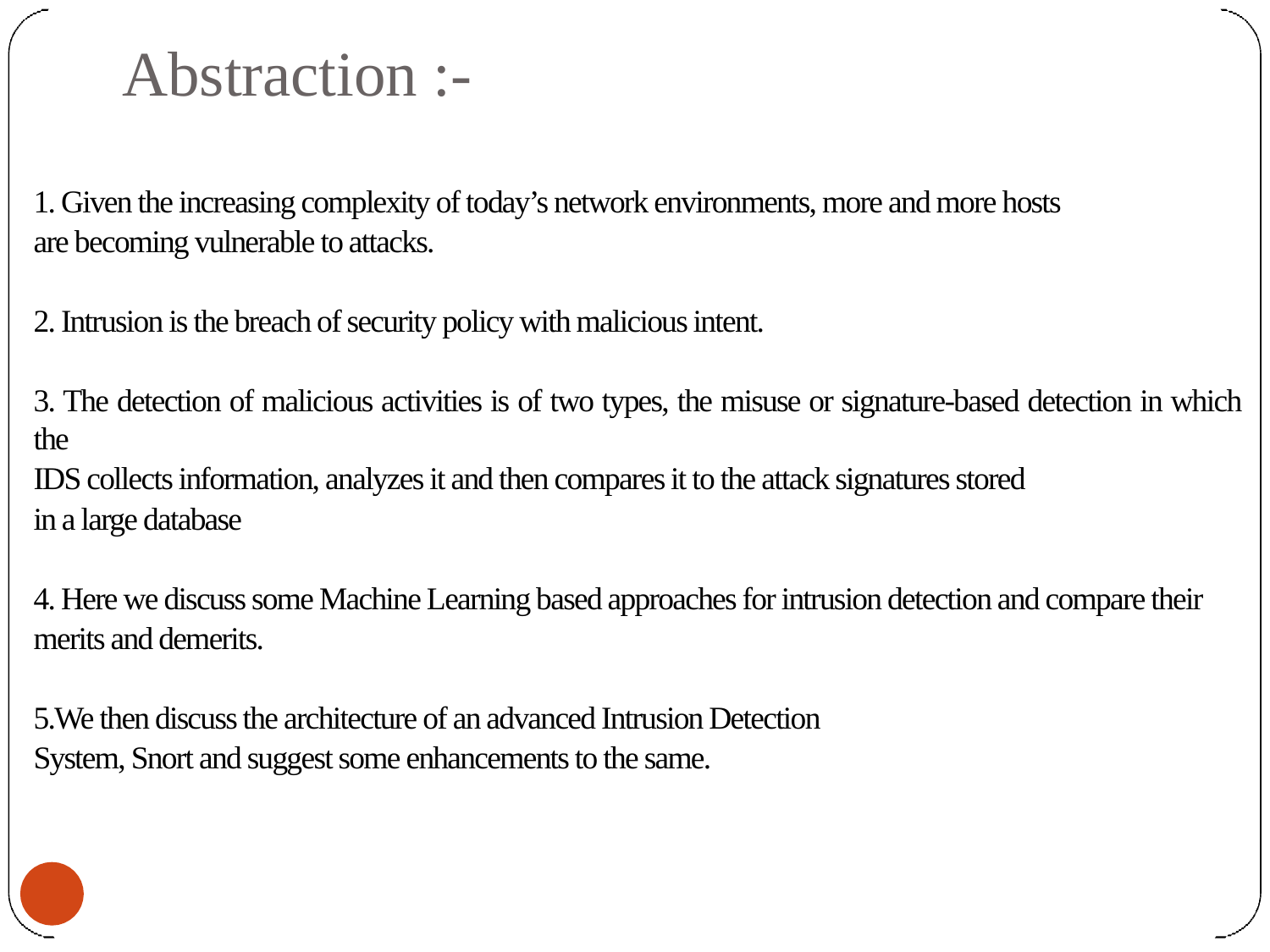

# Abstraction :-
1. Given the increasing complexity of today’s network environments, more and more hosts
are becoming vulnerable to attacks.

2. Intrusion is the breach of security policy with malicious intent.

3. The detection of malicious activities is of two types, the misuse or signature-based detection in which the
IDS collects information, analyzes it and then compares it to the attack signatures stored
in a large database

4. Here we discuss some Machine Learning based approaches for intrusion detection and compare their
merits and demerits.

5.We then discuss the architecture of an advanced Intrusion Detection
System, Snort and suggest some enhancements to the same.